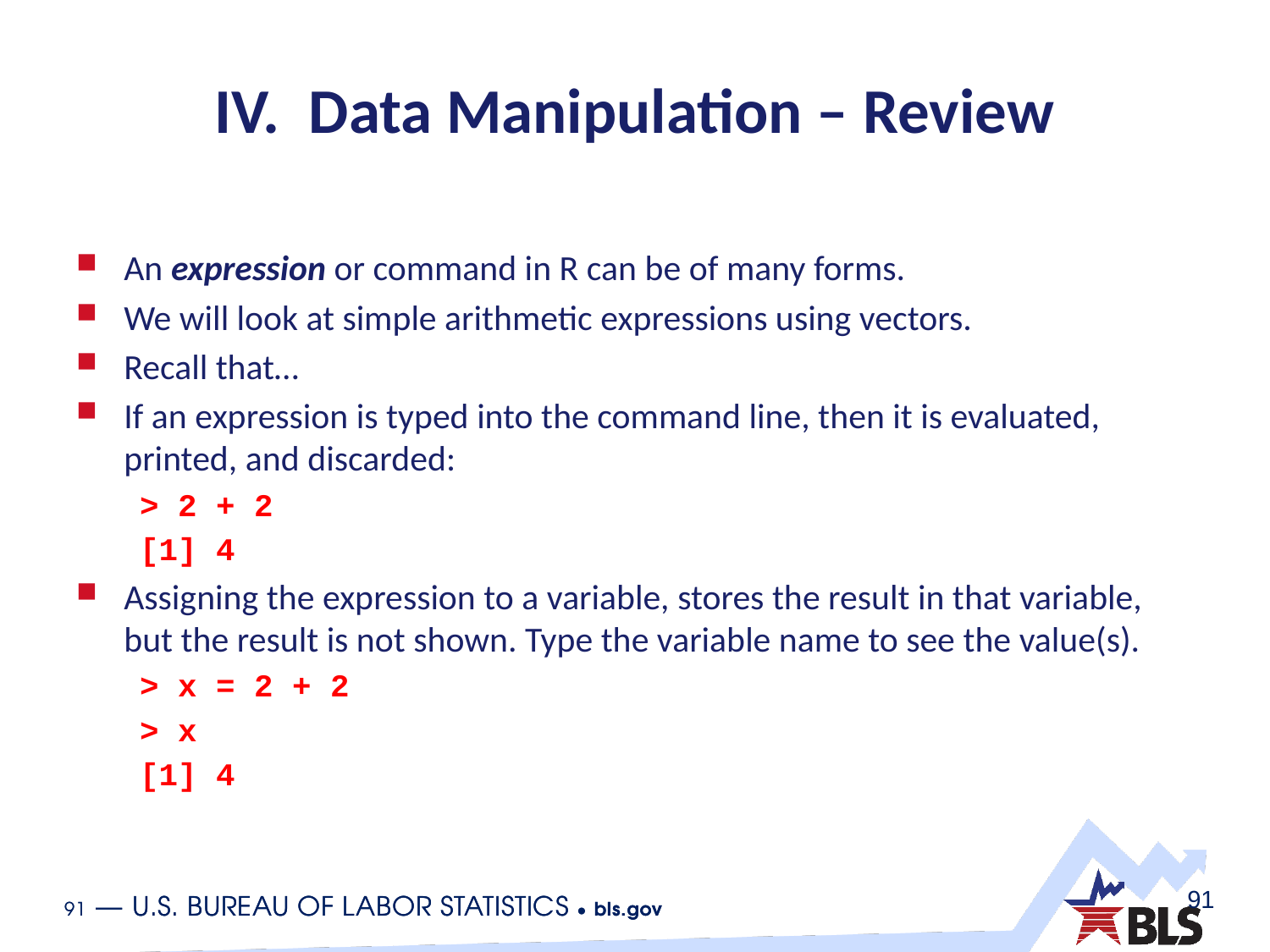

# IV.  Data Manipulation – Review
An expression or command in R can be of many forms.
We will look at simple arithmetic expressions using vectors.
Recall that…
If an expression is typed into the command line, then it is evaluated, printed, and discarded:
> 2 + 2
[1] 4
Assigning the expression to a variable, stores the result in that variable, but the result is not shown. Type the variable name to see the value(s).
> x = 2 + 2
> x
[1] 4
91